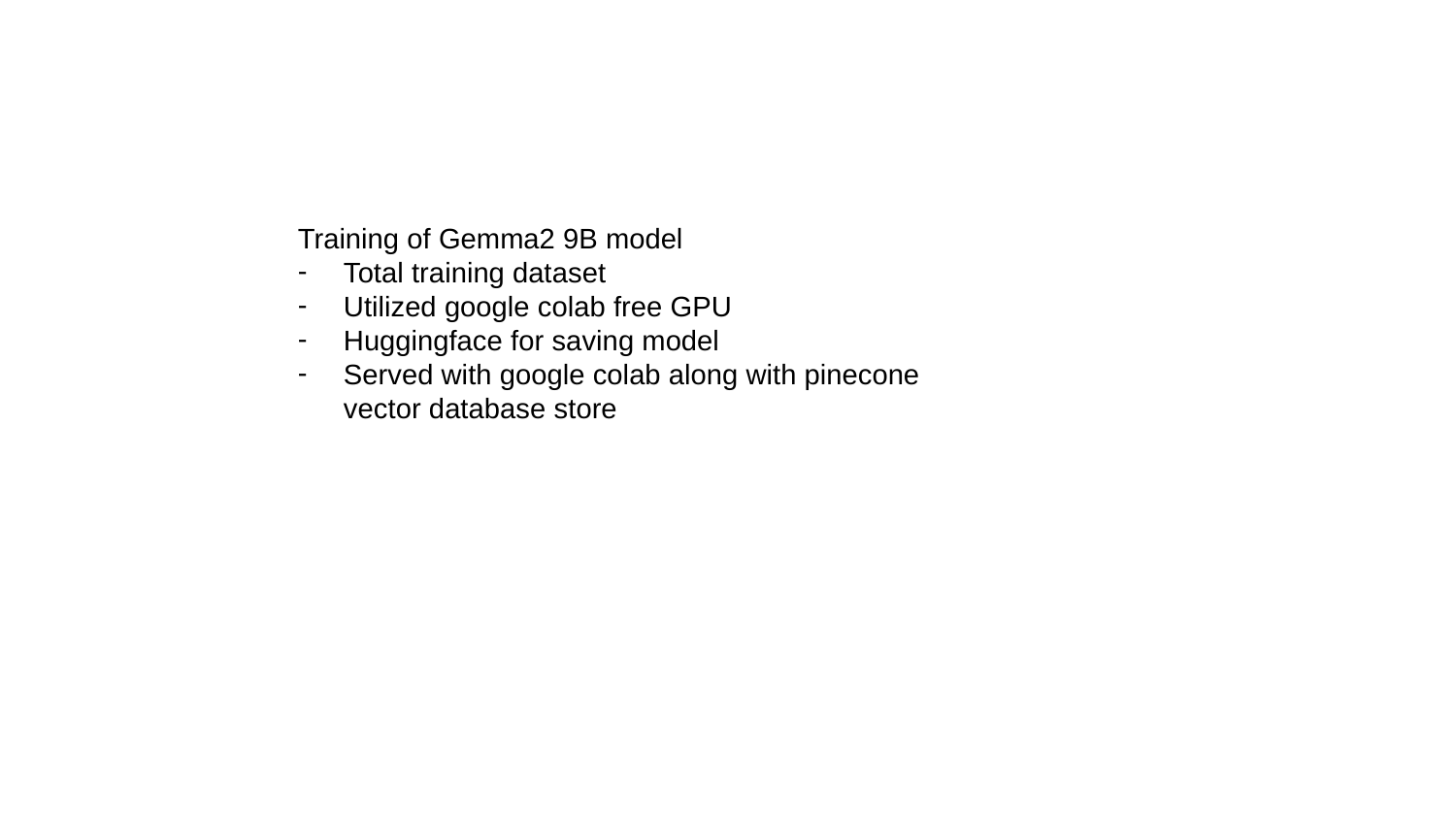

Training of Gemma2 9B model
Total training dataset
Utilized google colab free GPU
Huggingface for saving model
Served with google colab along with pinecone vector database store